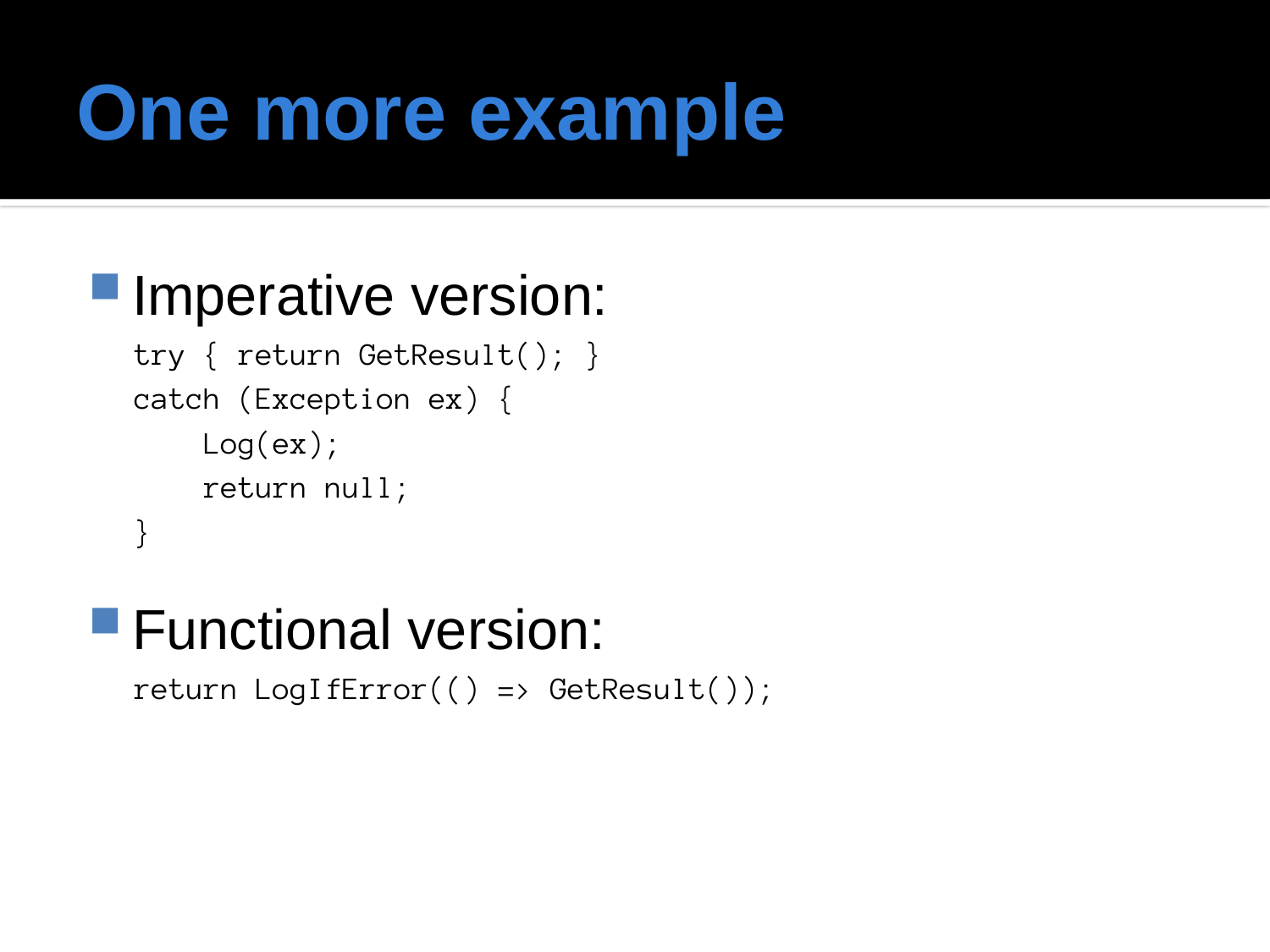

# One more example
Imperative version:
try { return GetResult(); }
catch (Exception ex) {
    Log(ex);
    return null;
}

Functional version:
return LogIfError(() => GetResult());